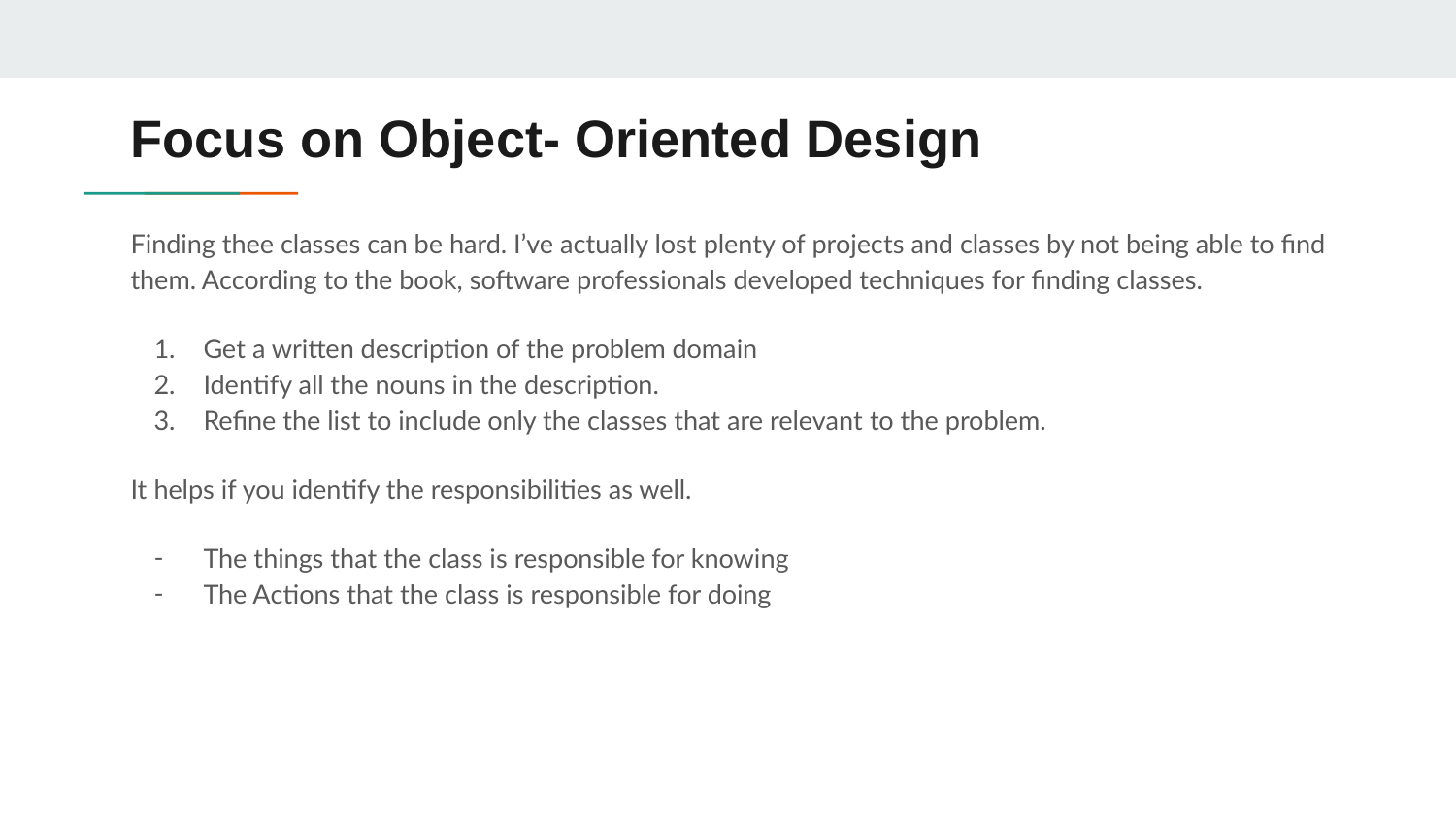

# Focus on Object- Oriented Design
Finding thee classes can be hard. I’ve actually lost plenty of projects and classes by not being able to find them. According to the book, software professionals developed techniques for finding classes.
Get a written description of the problem domain
Identify all the nouns in the description.
Refine the list to include only the classes that are relevant to the problem.
It helps if you identify the responsibilities as well.
The things that the class is responsible for knowing
The Actions that the class is responsible for doing